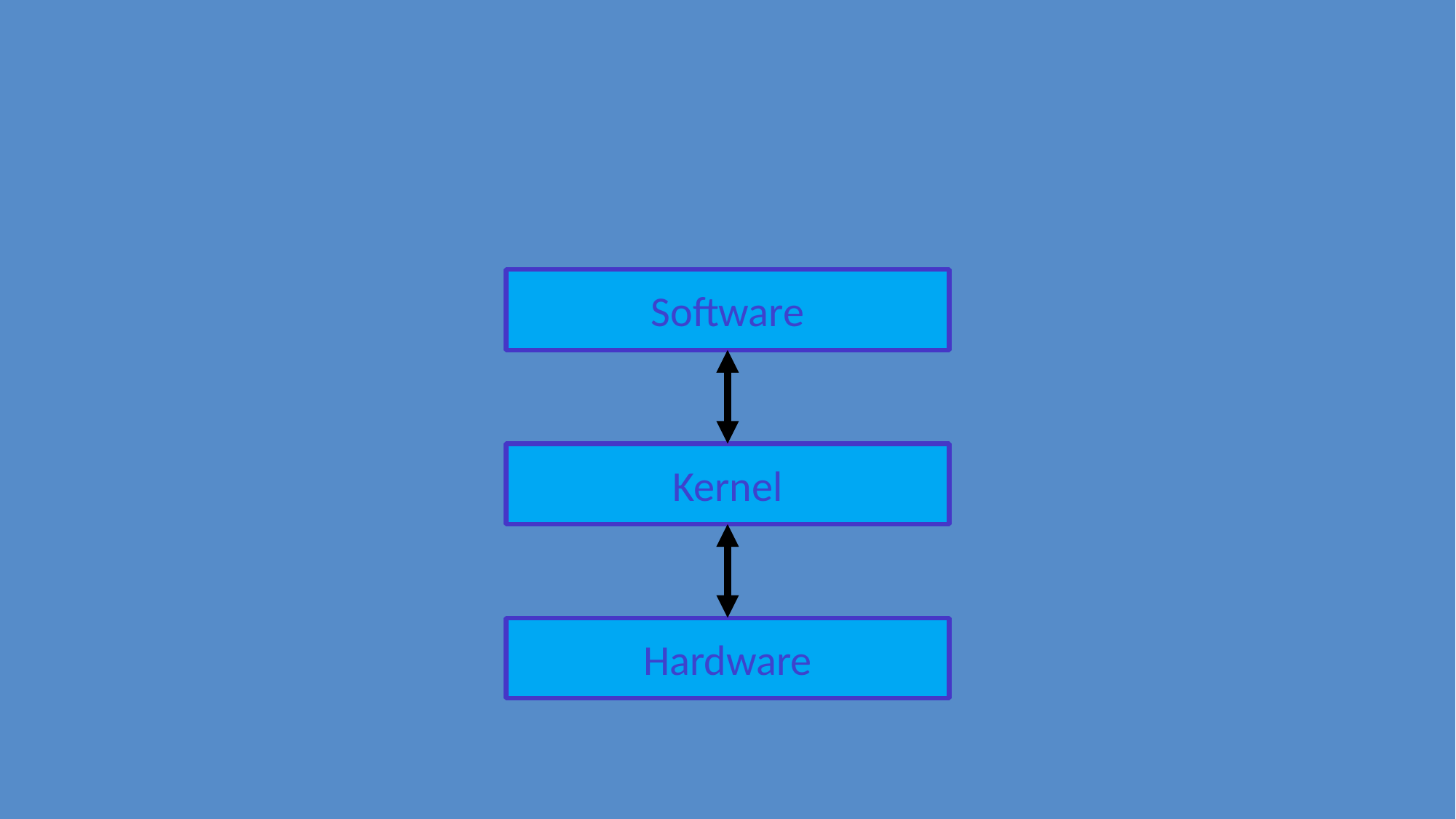

# 1. Monolithic Kernels
Software
Kernel
Hardware